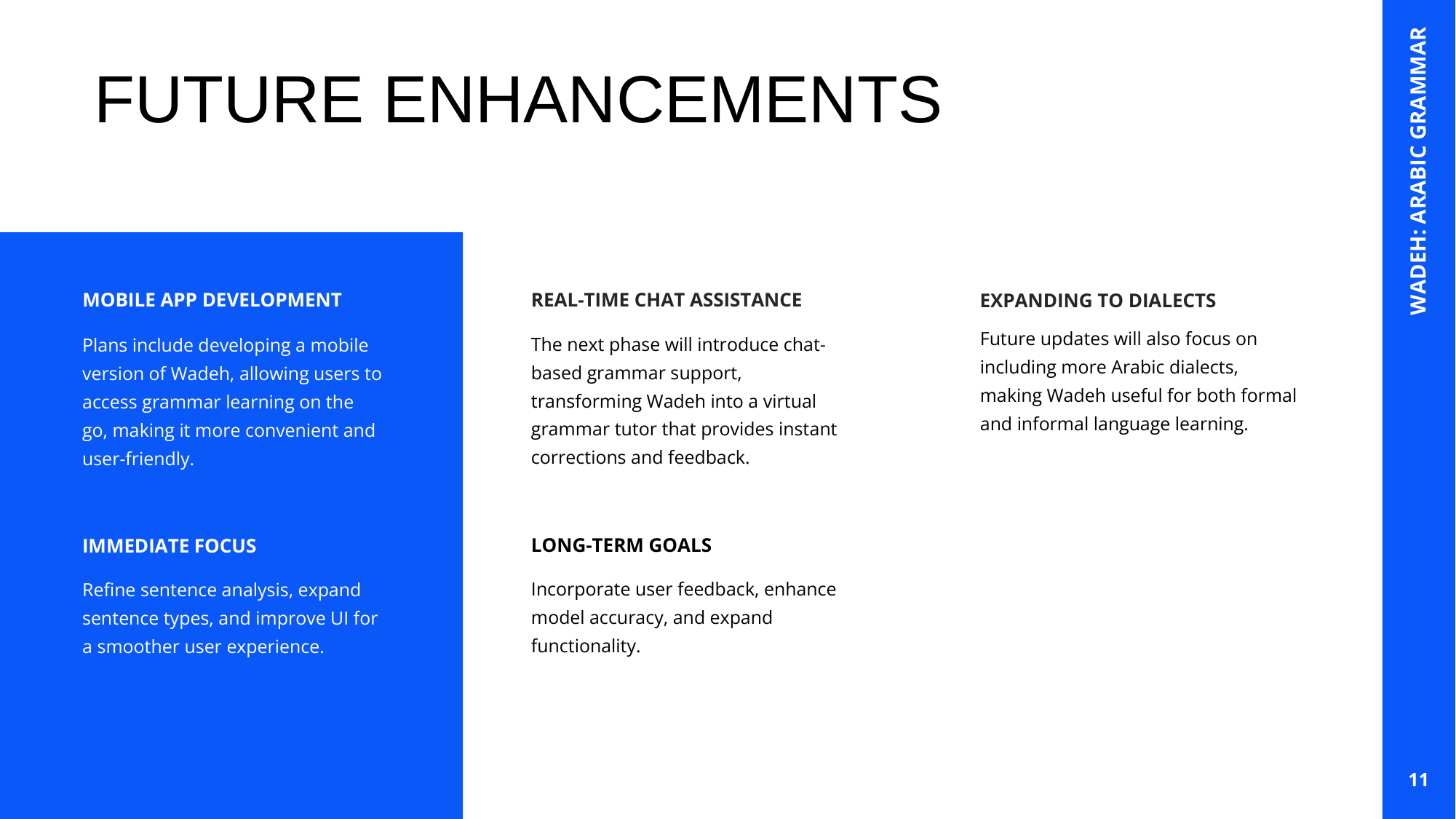

# FUTURE ENHANCEMENTS
WADEH: ARABIC GRAMMAR
REAL-TIME CHAT ASSISTANCE
MOBILE APP DEVELOPMENT
EXPANDING TO DIALECTS
Future updates will also focus on including more Arabic dialects, making Wadeh useful for both formal and informal language learning.
The next phase will introduce chat-based grammar support, transforming Wadeh into a virtual grammar tutor that provides instant corrections and feedback.

LONG-TERM GOALS
Incorporate user feedback, enhance model accuracy, and expand functionality.

Plans include developing a mobile version of Wadeh, allowing users to access grammar learning on the go, making it more convenient and user-friendly.

IMMEDIATE FOCUS
Refine sentence analysis, expand sentence types, and improve UI for a smoother user experience.
11